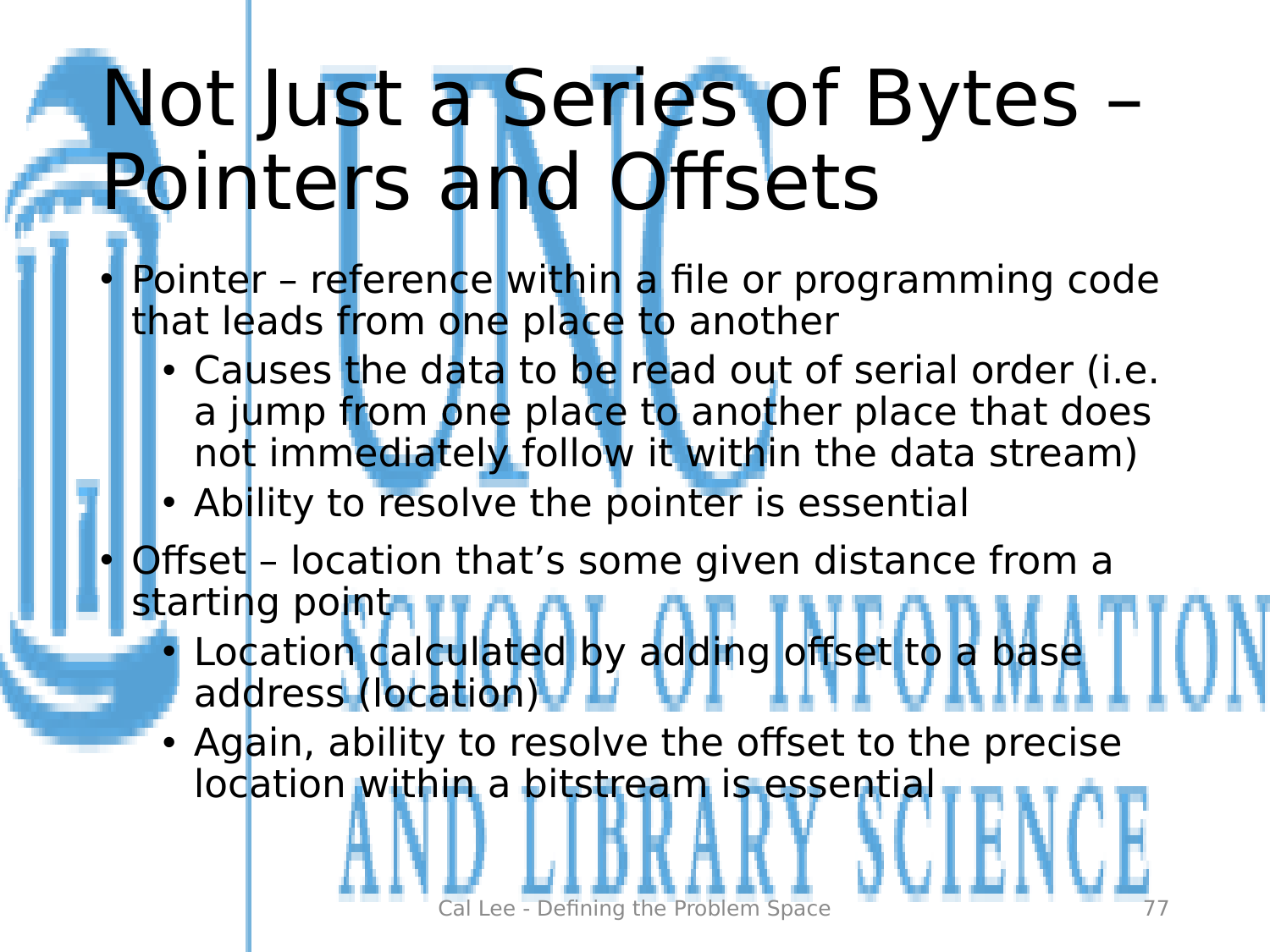

# Not Just a Series of Bytes – Pointers and Offsets
Pointer – reference within a file or programming code that leads from one place to another
Causes the data to be read out of serial order (i.e. a jump from one place to another place that does not immediately follow it within the data stream)
Ability to resolve the pointer is essential
Offset – location that’s some given distance from a starting point
Location calculated by adding offset to a base address (location)
Again, ability to resolve the offset to the precise location within a bitstream is essential
Cal Lee - Defining the Problem Space
77